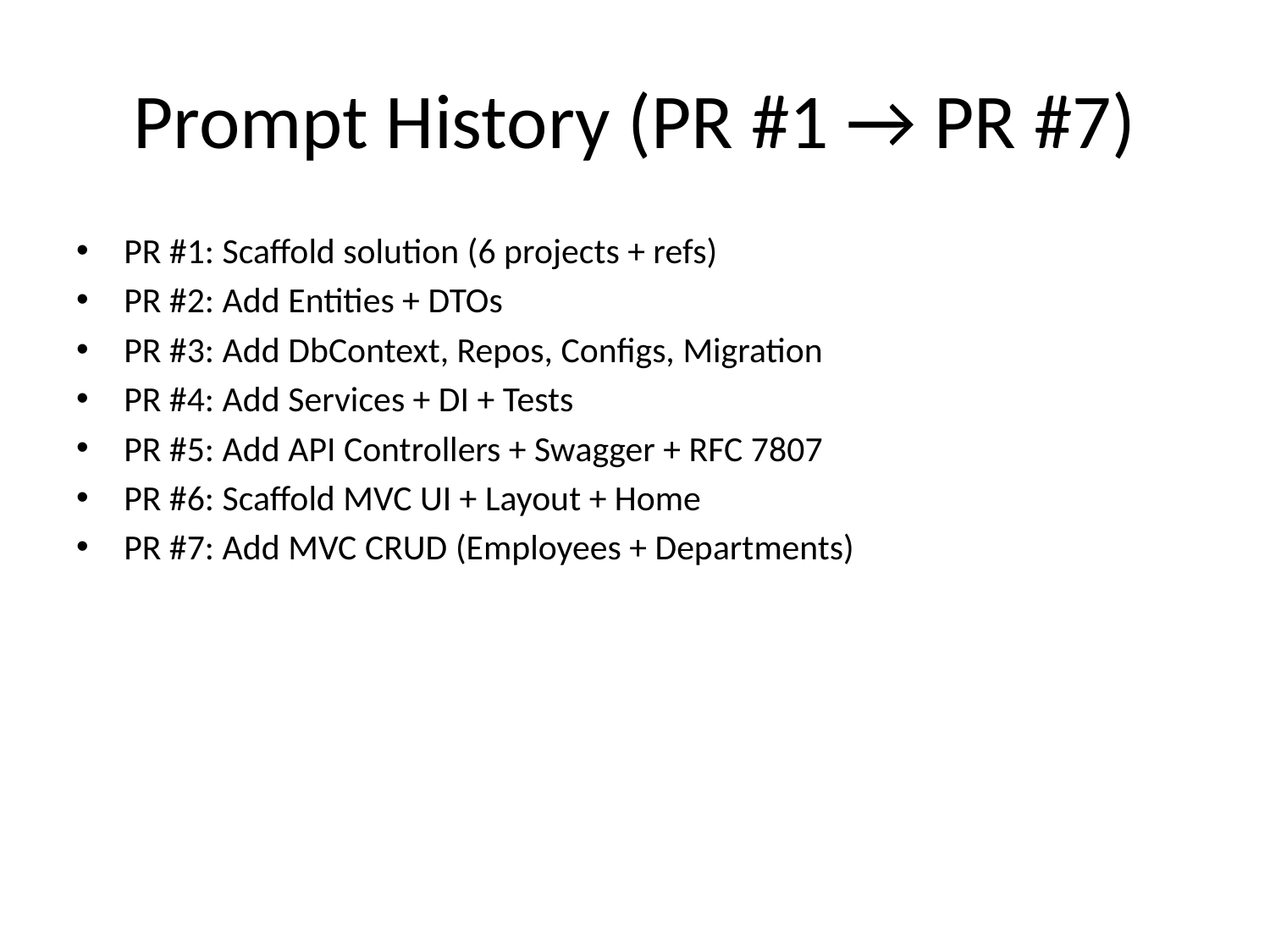

# Prompt History (PR #1 → PR #7)
PR #1: Scaffold solution (6 projects + refs)
PR #2: Add Entities + DTOs
PR #3: Add DbContext, Repos, Configs, Migration
PR #4: Add Services + DI + Tests
PR #5: Add API Controllers + Swagger + RFC 7807
PR #6: Scaffold MVC UI + Layout + Home
PR #7: Add MVC CRUD (Employees + Departments)